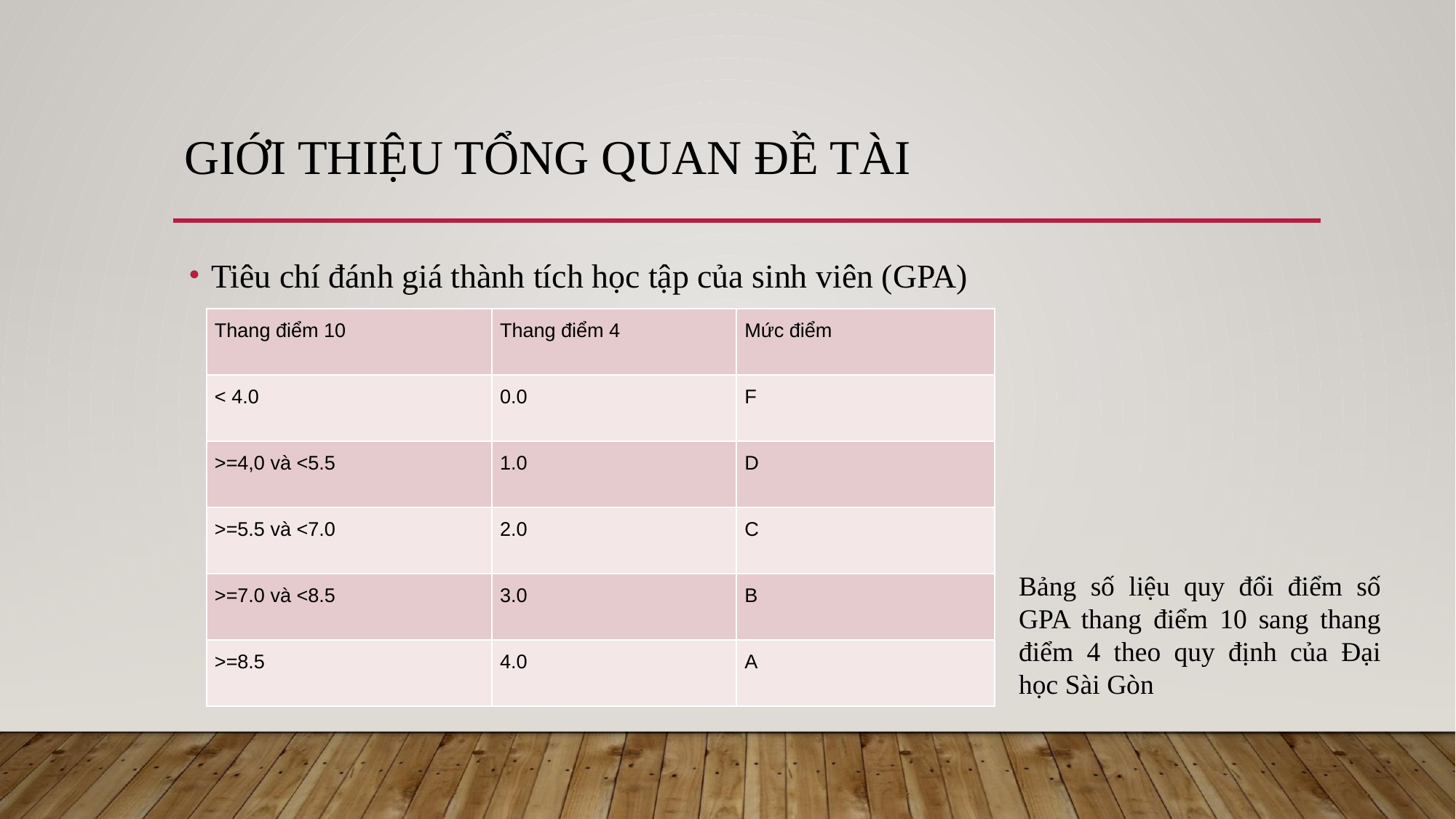

# GIỚI THIỆU TỔNG QUAN ĐỀ TÀI
Tiêu chí đánh giá thành tích học tập của sinh viên (GPA)

| Thang điểm 10 | Thang điểm 4 | Mức điểm |
| --- | --- | --- |
| < 4.0 | 0.0 | F |
| >=4,0 và <5.5 | 1.0 | D |
| >=5.5 và <7.0 | 2.0 | C |
| >=7.0 và <8.5 | 3.0 | B |
| >=8.5 | 4.0 | A |
Bảng số liệu quy đổi điểm số GPA thang điểm 10 sang thang điểm 4 theo quy định của Đại học Sài Gòn